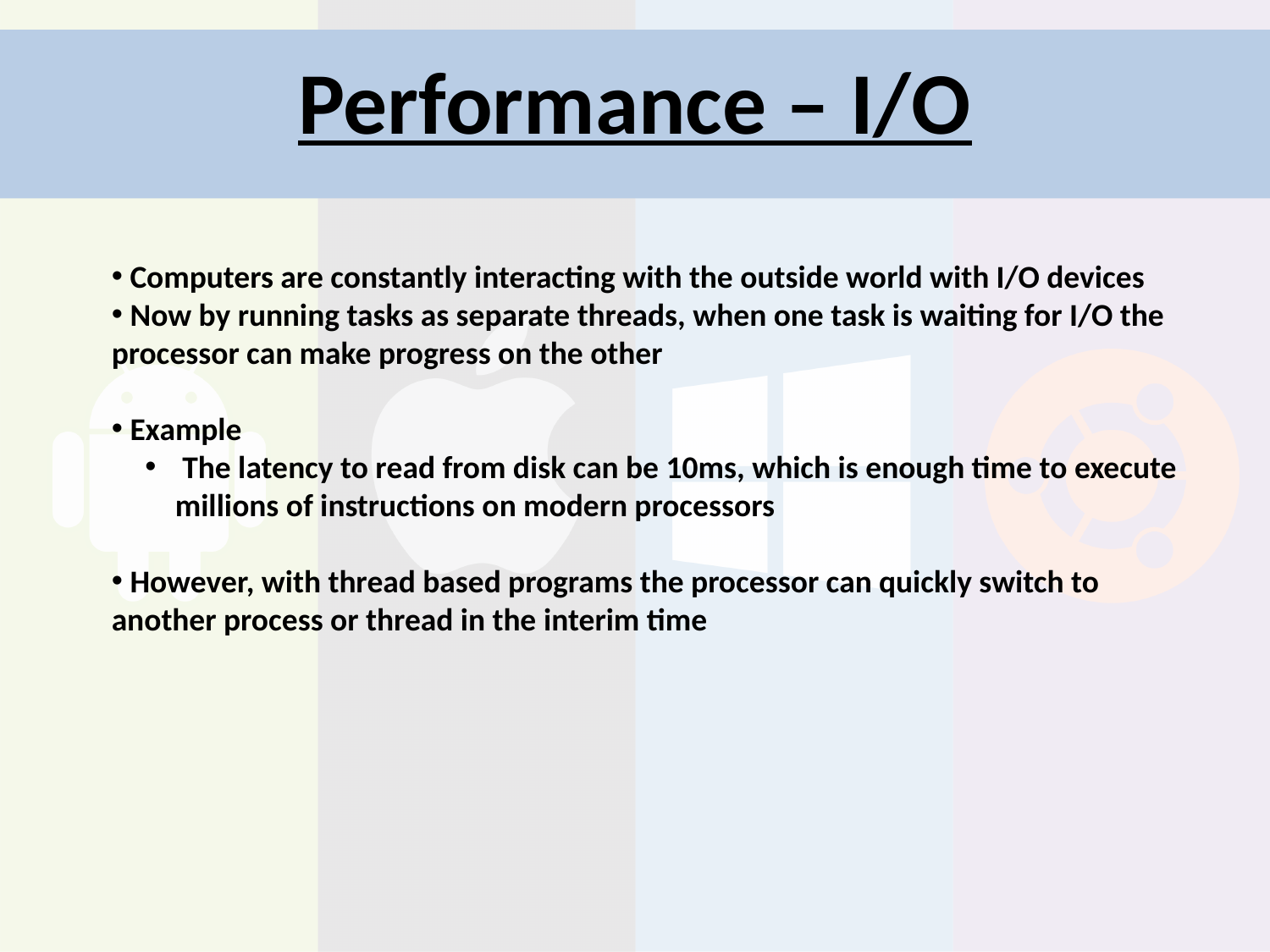

# Performance – I/O
 Computers are constantly interacting with the outside world with I/O devices
 Now by running tasks as separate threads, when one task is waiting for I/O the processor can make progress on the other

 Example
 The latency to read from disk can be 10ms, which is enough time to execute millions of instructions on modern processors

 However, with thread based programs the processor can quickly switch to another process or thread in the interim time